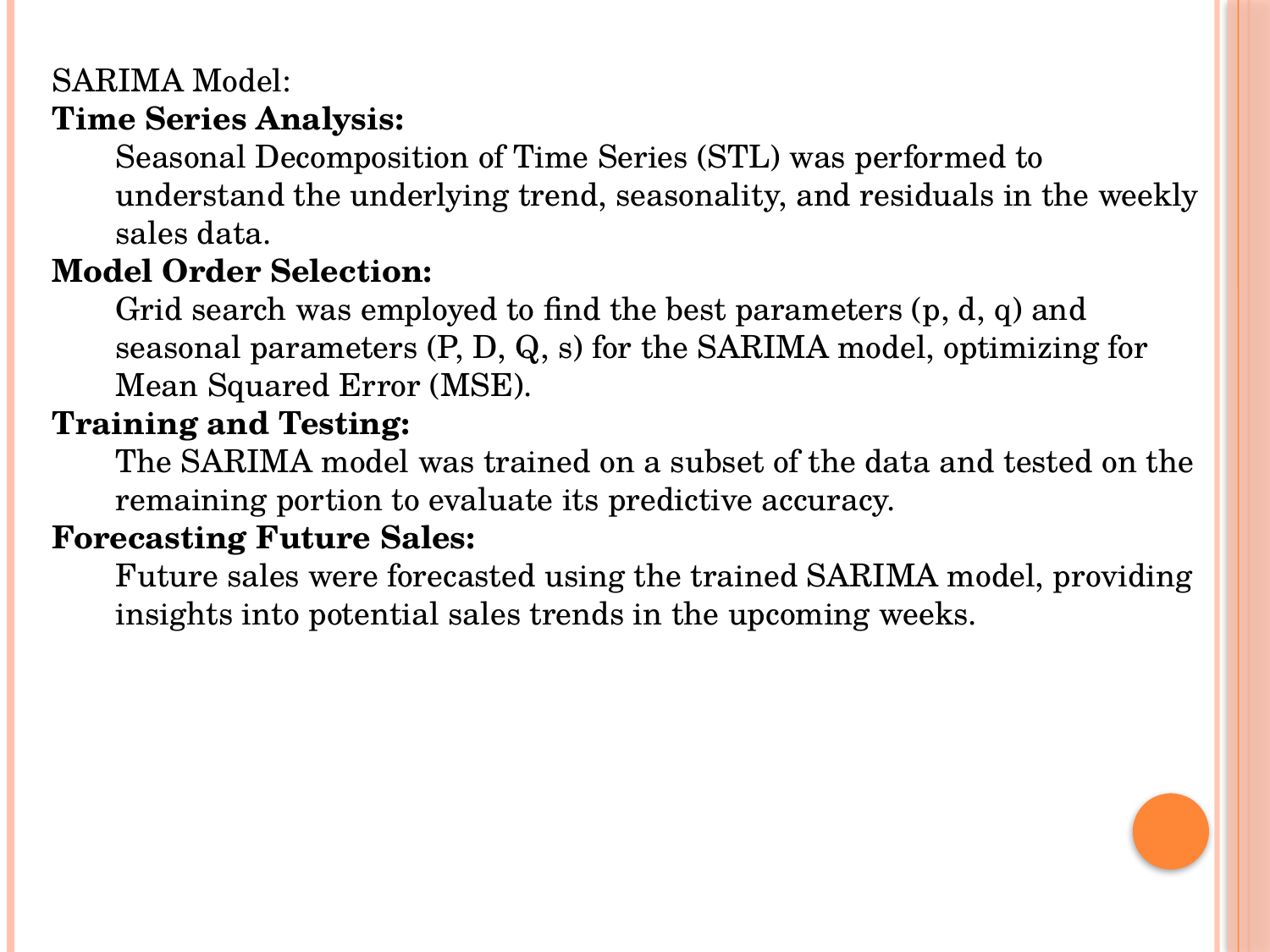

SARIMA Model:
Time Series Analysis:
Seasonal Decomposition of Time Series (STL) was performed to understand the underlying trend, seasonality, and residuals in the weekly sales data.
Model Order Selection:
Grid search was employed to find the best parameters (p, d, q) and seasonal parameters (P, D, Q, s) for the SARIMA model, optimizing for Mean Squared Error (MSE).
Training and Testing:
The SARIMA model was trained on a subset of the data and tested on the remaining portion to evaluate its predictive accuracy.
Forecasting Future Sales:
Future sales were forecasted using the trained SARIMA model, providing insights into potential sales trends in the upcoming weeks.